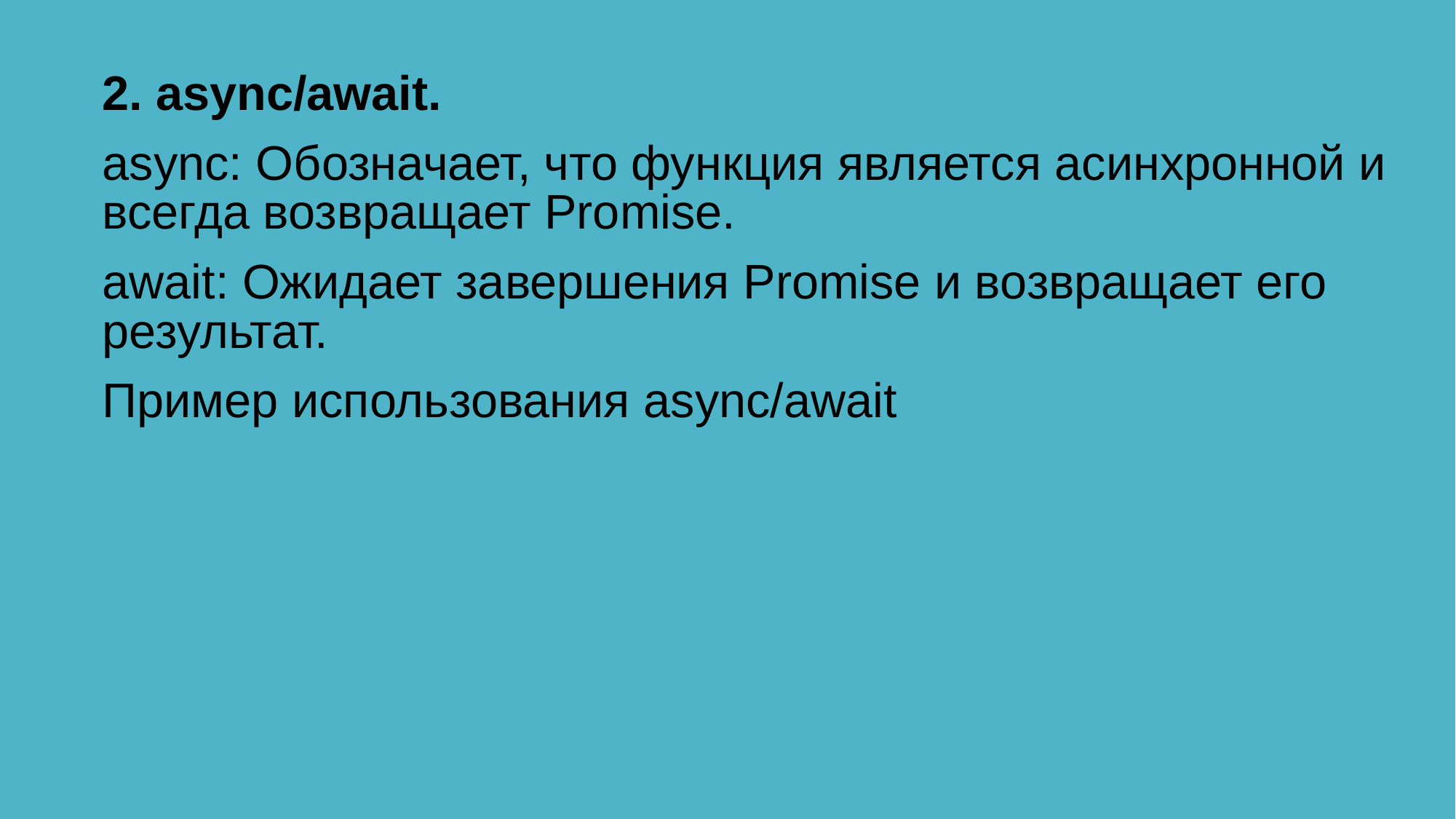

2. async/await.
async: Обозначает, что функция является асинхронной и всегда возвращает Promise.
await: Ожидает завершения Promise и возвращает его результат.
Пример использования async/await